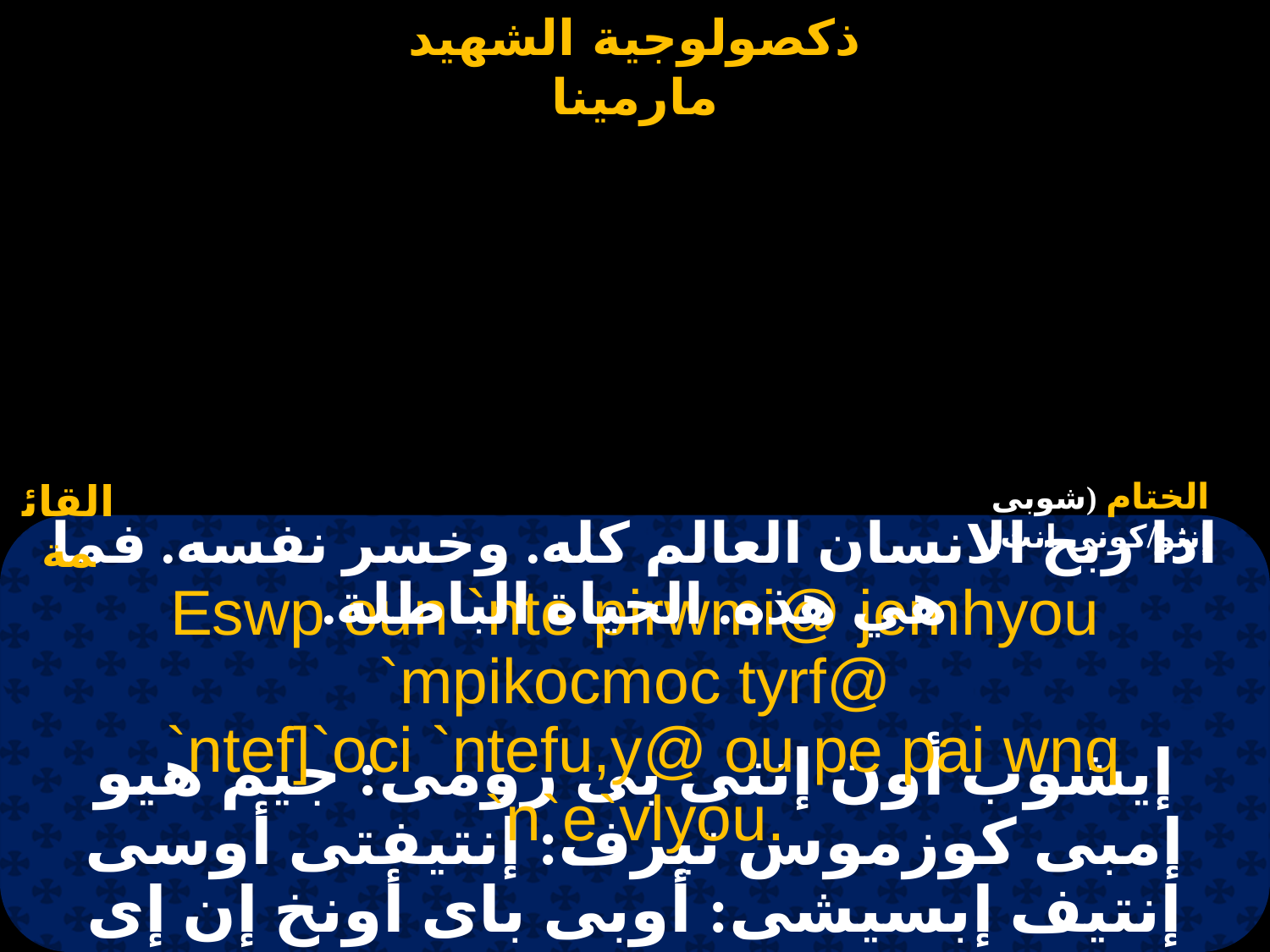

# مارمينا
القائمة
الختام (شوبى إنثو/كونى انت)
اذا ربح الانسان العالم كله. وخسر نفسه. فما هي هذه. الحياة الباطلة.
Eswp oun `nte pirwmi@ jemhyou `mpikocmoc tyrf@
 `ntef]`oci `ntefu,y@ ou pe pai wnq `n`e`vlyou.
إيشوب أون إنتى بى رومى: جيم هيو إمبى كوزموس تيرف: إنتيفتى أوسى إنتيف إبسيشى: أوبى باى أونخ إن إى إفليو